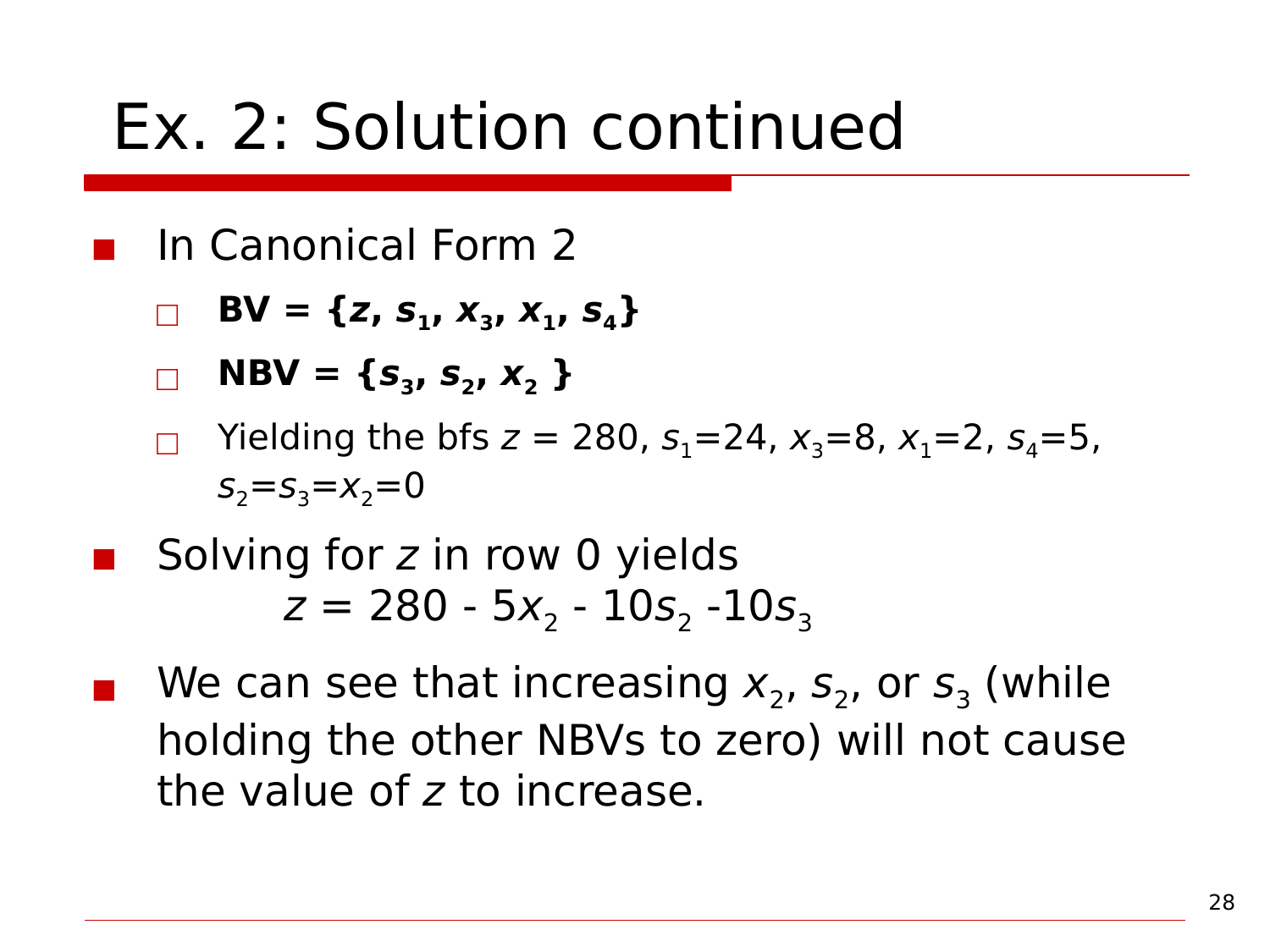

# Ex. 2: Solution continued
In Canonical Form 2
BV = {z, s1, x3, x1, s4}
NBV = {s3, s2, x2 }
Yielding the bfs z = 280, s1=24, x3=8, x1=2, s4=5, s2=s3=x2=0
Solving for z in row 0 yields
	z = 280 - 5x2 - 10s2 -10s3
We can see that increasing x2, s2, or s3 (while holding the other NBVs to zero) will not cause the value of z to increase.